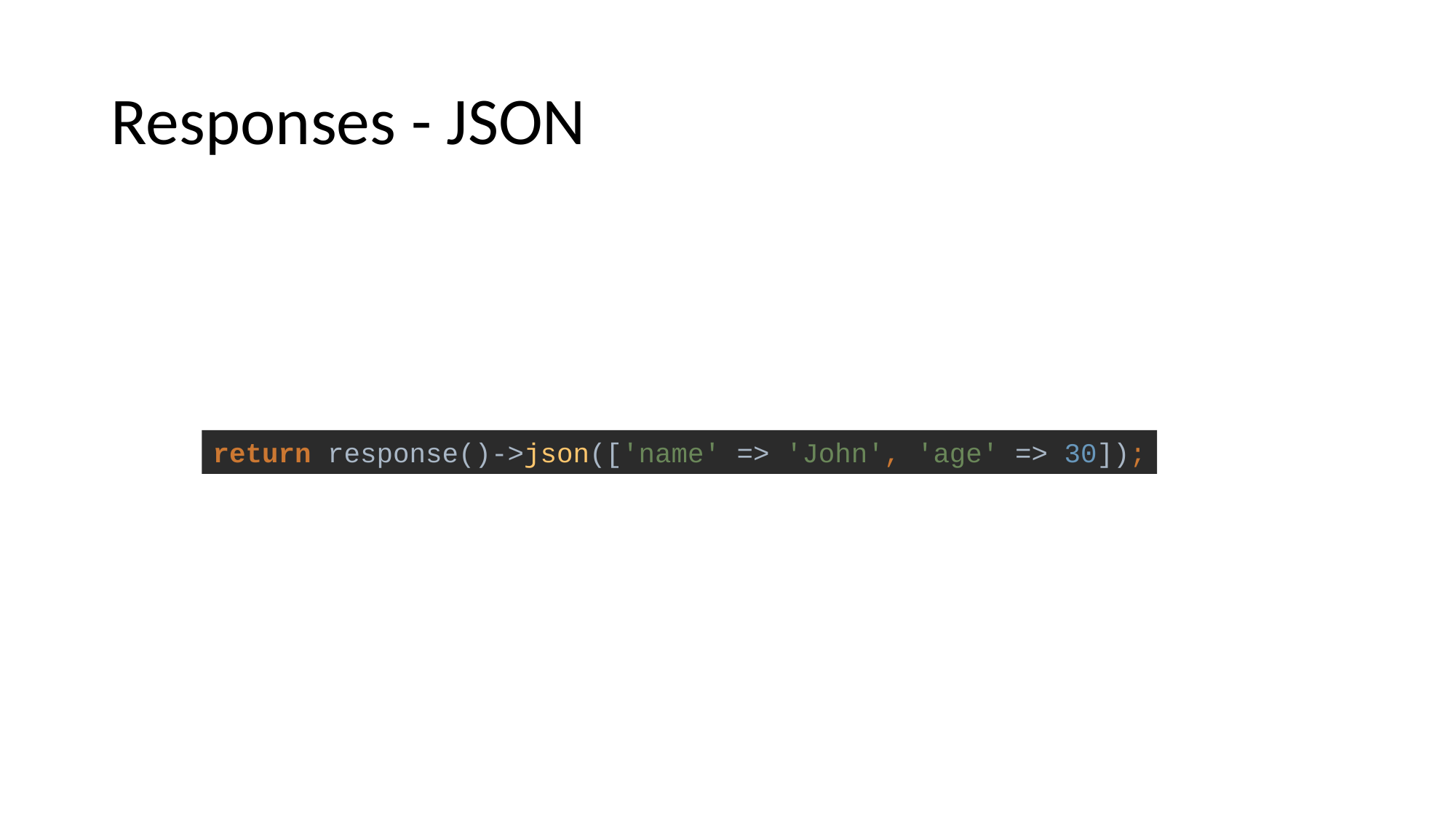

# Responses - JSON

return response()->json(['name' => 'John', 'age' => 30]);